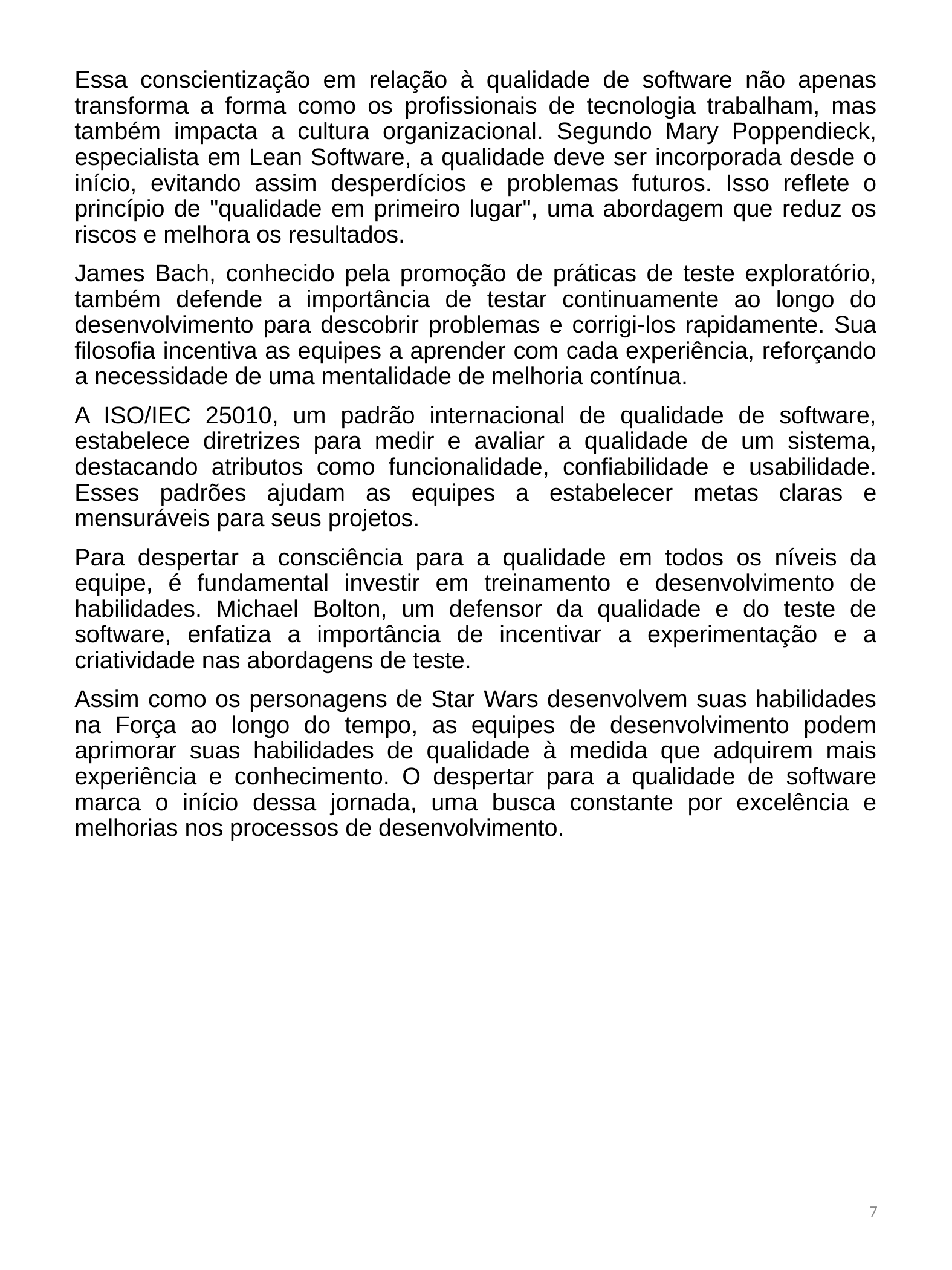

Essa conscientização em relação à qualidade de software não apenas transforma a forma como os profissionais de tecnologia trabalham, mas também impacta a cultura organizacional. Segundo Mary Poppendieck, especialista em Lean Software, a qualidade deve ser incorporada desde o início, evitando assim desperdícios e problemas futuros. Isso reflete o princípio de "qualidade em primeiro lugar", uma abordagem que reduz os riscos e melhora os resultados.
James Bach, conhecido pela promoção de práticas de teste exploratório, também defende a importância de testar continuamente ao longo do desenvolvimento para descobrir problemas e corrigi-los rapidamente. Sua filosofia incentiva as equipes a aprender com cada experiência, reforçando a necessidade de uma mentalidade de melhoria contínua.
A ISO/IEC 25010, um padrão internacional de qualidade de software, estabelece diretrizes para medir e avaliar a qualidade de um sistema, destacando atributos como funcionalidade, confiabilidade e usabilidade. Esses padrões ajudam as equipes a estabelecer metas claras e mensuráveis para seus projetos.
Para despertar a consciência para a qualidade em todos os níveis da equipe, é fundamental investir em treinamento e desenvolvimento de habilidades. Michael Bolton, um defensor da qualidade e do teste de software, enfatiza a importância de incentivar a experimentação e a criatividade nas abordagens de teste.
Assim como os personagens de Star Wars desenvolvem suas habilidades na Força ao longo do tempo, as equipes de desenvolvimento podem aprimorar suas habilidades de qualidade à medida que adquirem mais experiência e conhecimento. O despertar para a qualidade de software marca o início dessa jornada, uma busca constante por excelência e melhorias nos processos de desenvolvimento.

7